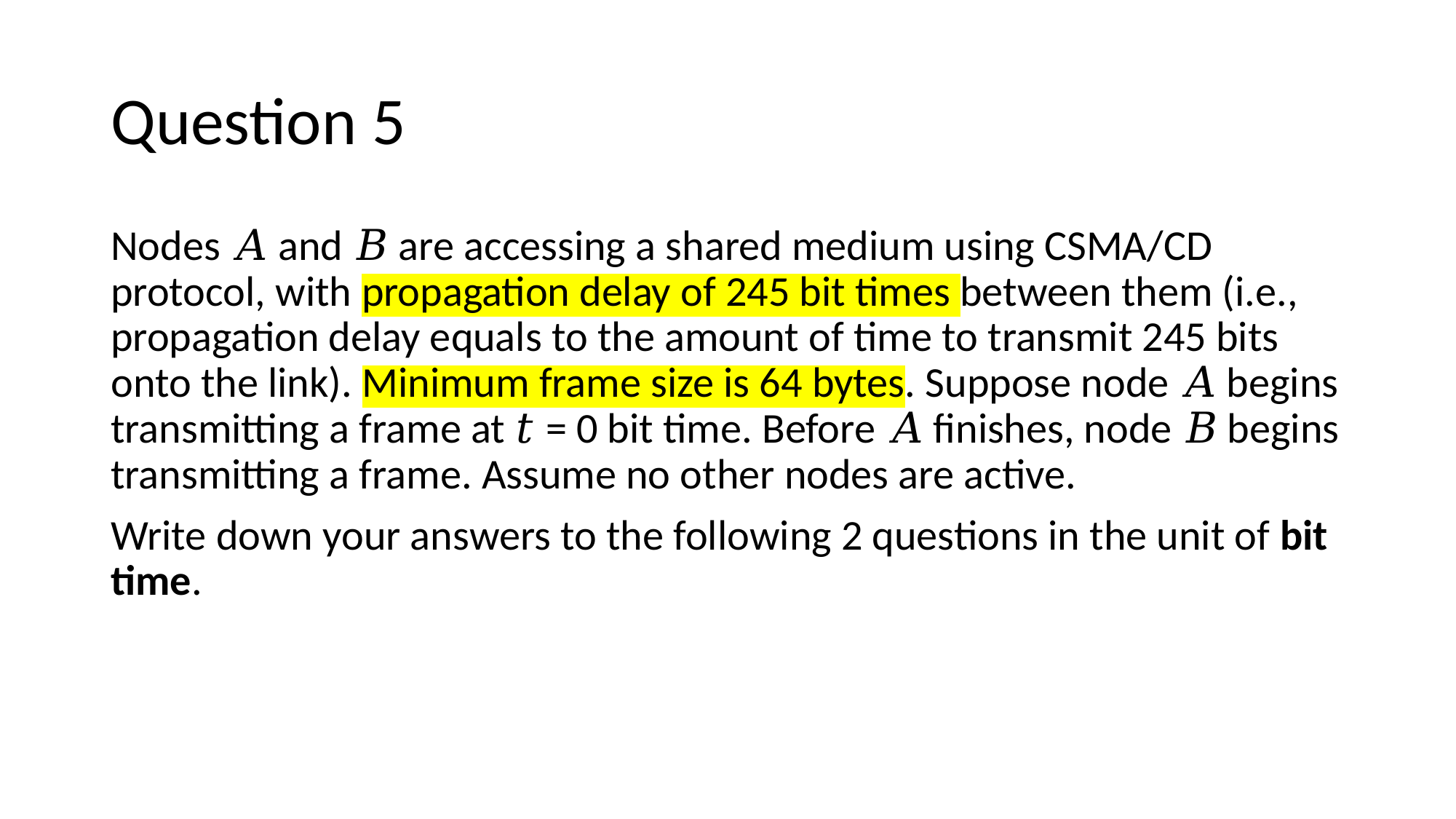

# Question 5
Nodes 𝐴 and 𝐵 are accessing a shared medium using CSMA/CD protocol, with propagation delay of 245 bit times between them (i.e., propagation delay equals to the amount of time to transmit 245 bits onto the link). Minimum frame size is 64 bytes. Suppose node 𝐴 begins transmitting a frame at 𝑡 = 0 bit time. Before 𝐴 finishes, node 𝐵 begins transmitting a frame. Assume no other nodes are active.
Write down your answers to the following 2 questions in the unit of bit time.